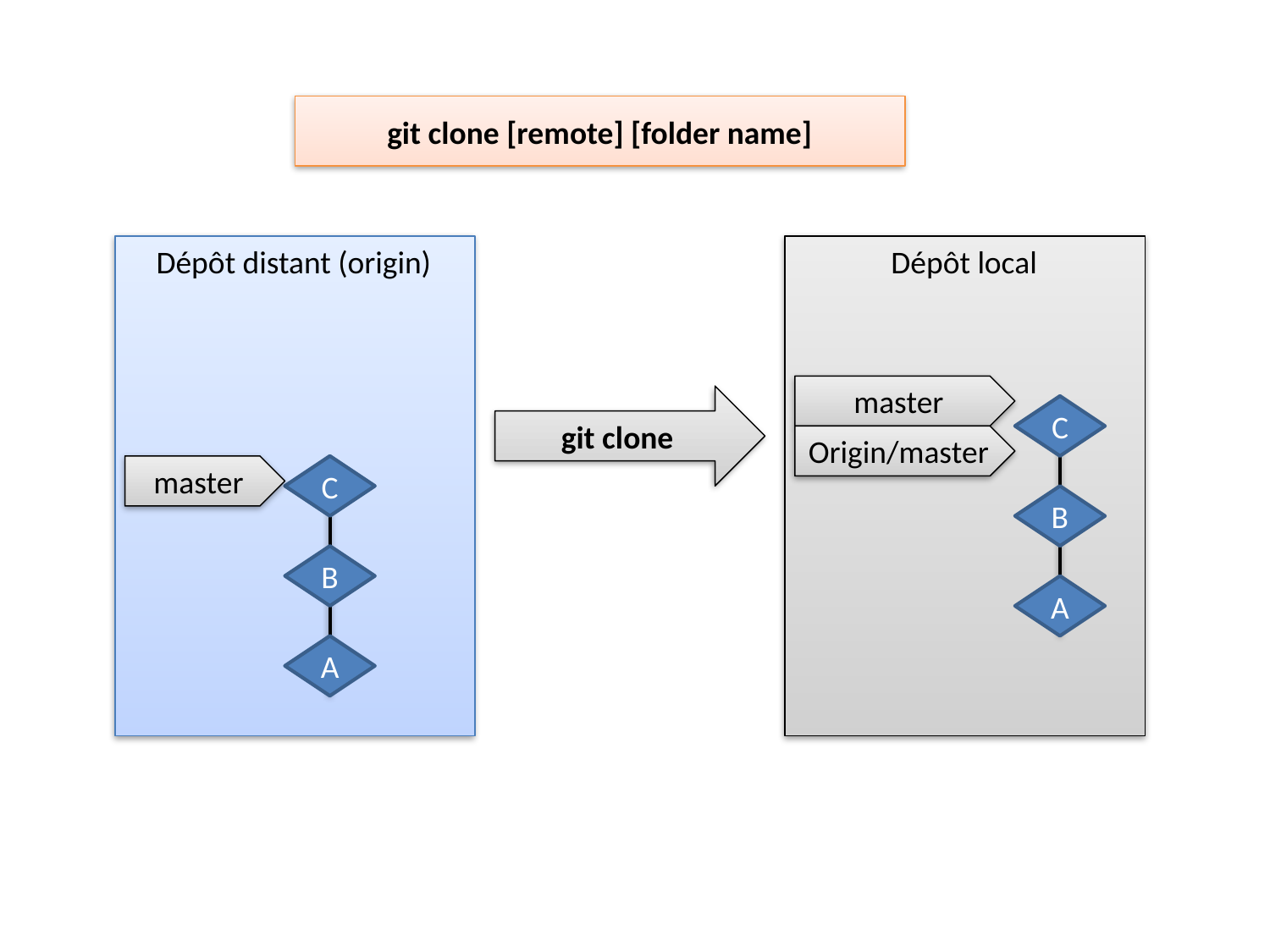

git clone [remote] [folder name]
    Dépôt distant (origin)
             Dépôt local
master
git clone
C
Origin/master
master
C
B
B
A
A